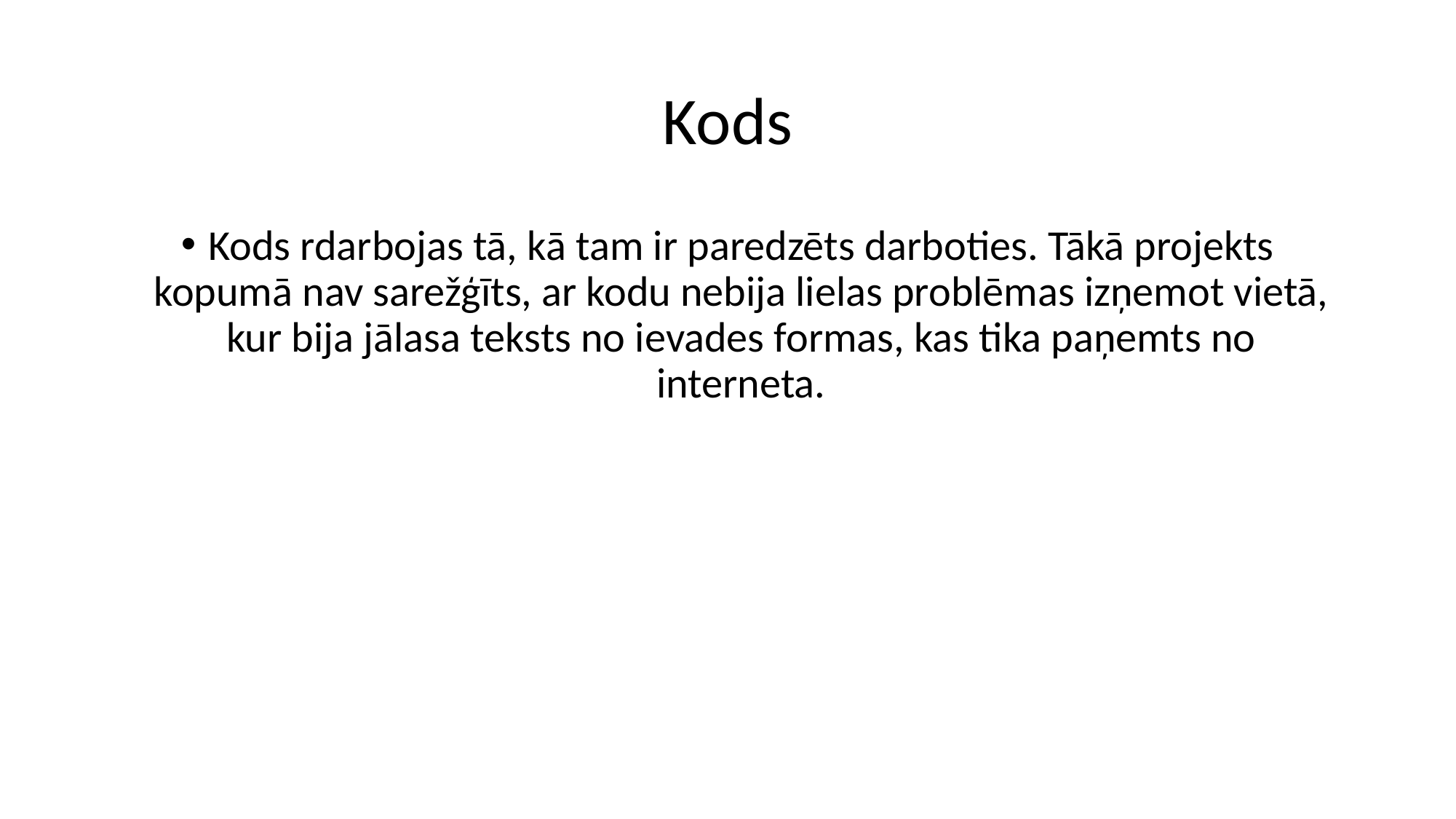

# Kods
Kods rdarbojas tā, kā tam ir paredzēts darboties. Tākā projekts kopumā nav sarežģīts, ar kodu nebija lielas problēmas izņemot vietā, kur bija jālasa teksts no ievades formas, kas tika paņemts no interneta.